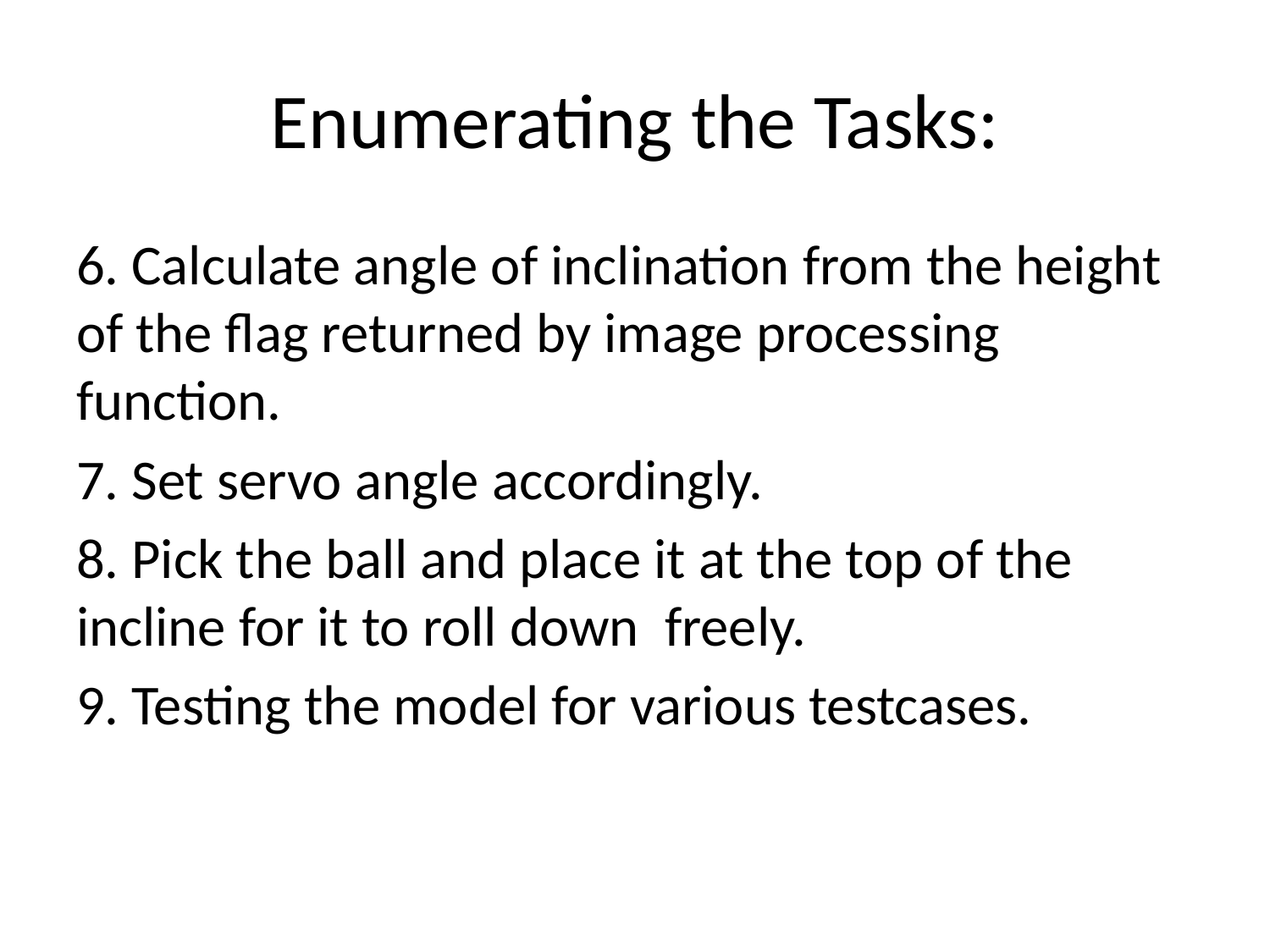

# Enumerating the Tasks:
6. Calculate angle of inclination from the height of the flag returned by image processing function.
7. Set servo angle accordingly.
8. Pick the ball and place it at the top of the incline for it to roll down  freely.
9. Testing the model for various testcases.